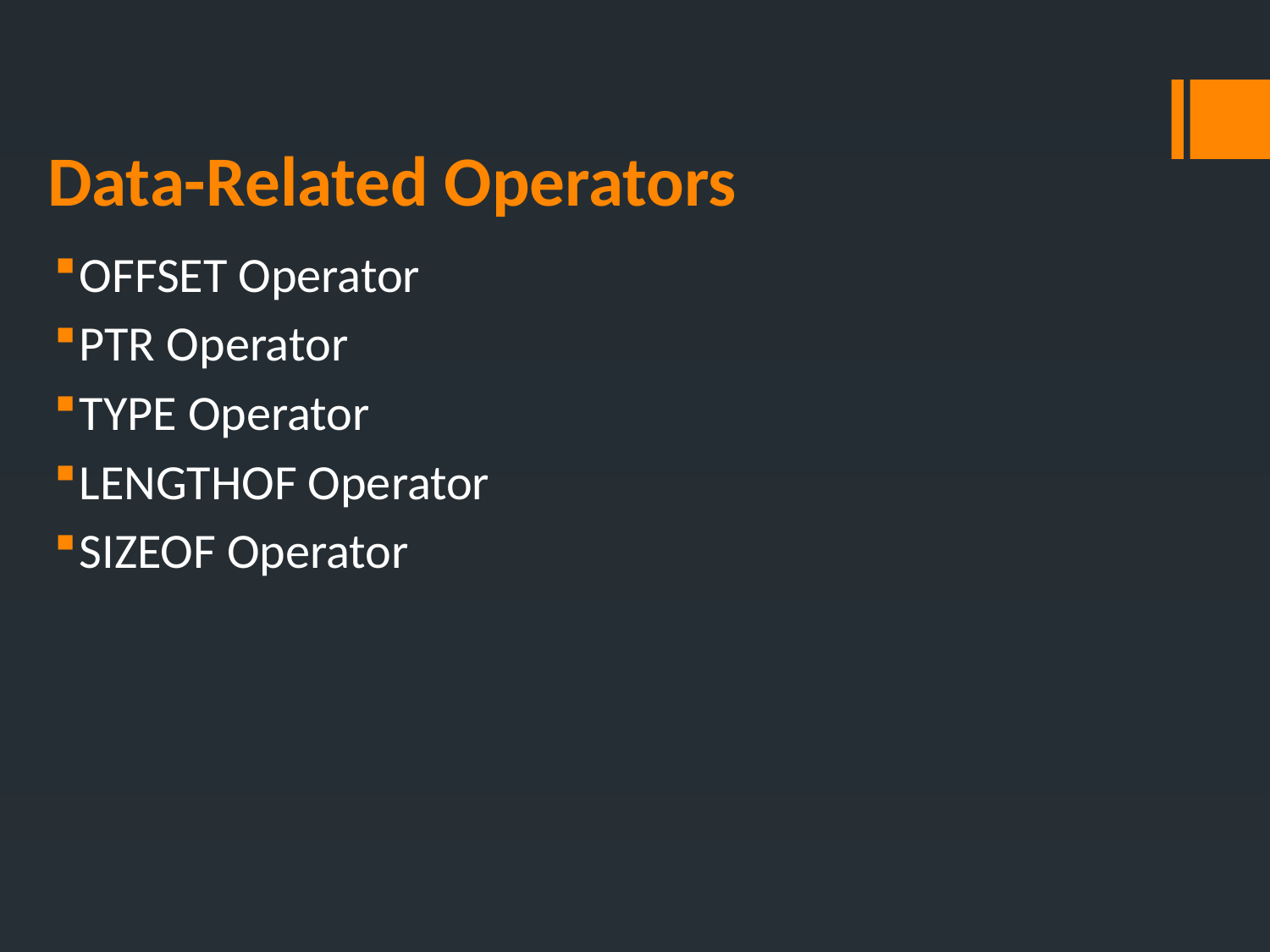

# Data-Related Operators
OFFSET Operator
PTR Operator
TYPE Operator
LENGTHOF Operator
SIZEOF Operator